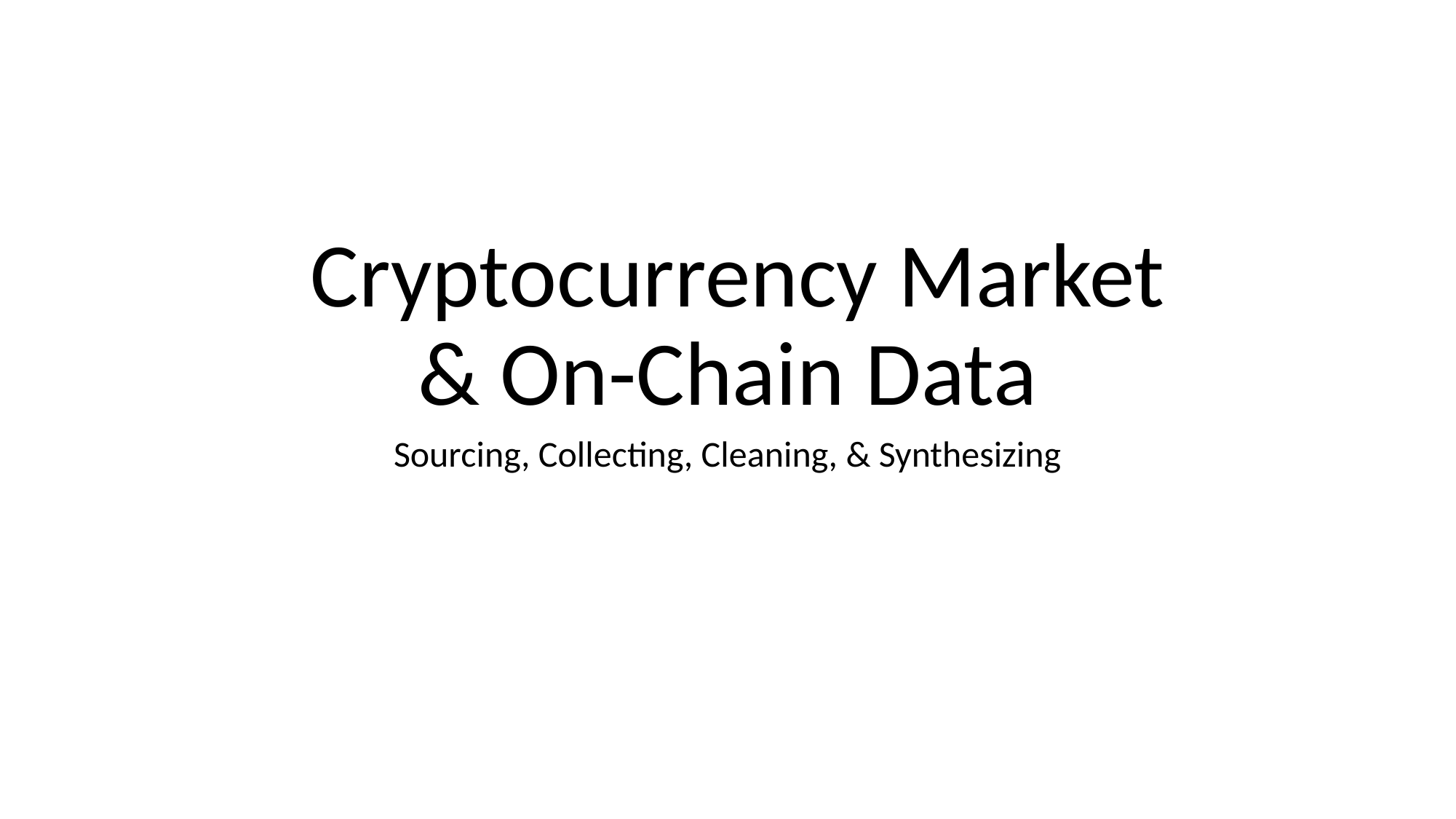

# Cryptocurrency Market & On-Chain Data
Sourcing, Collecting, Cleaning, & Synthesizing